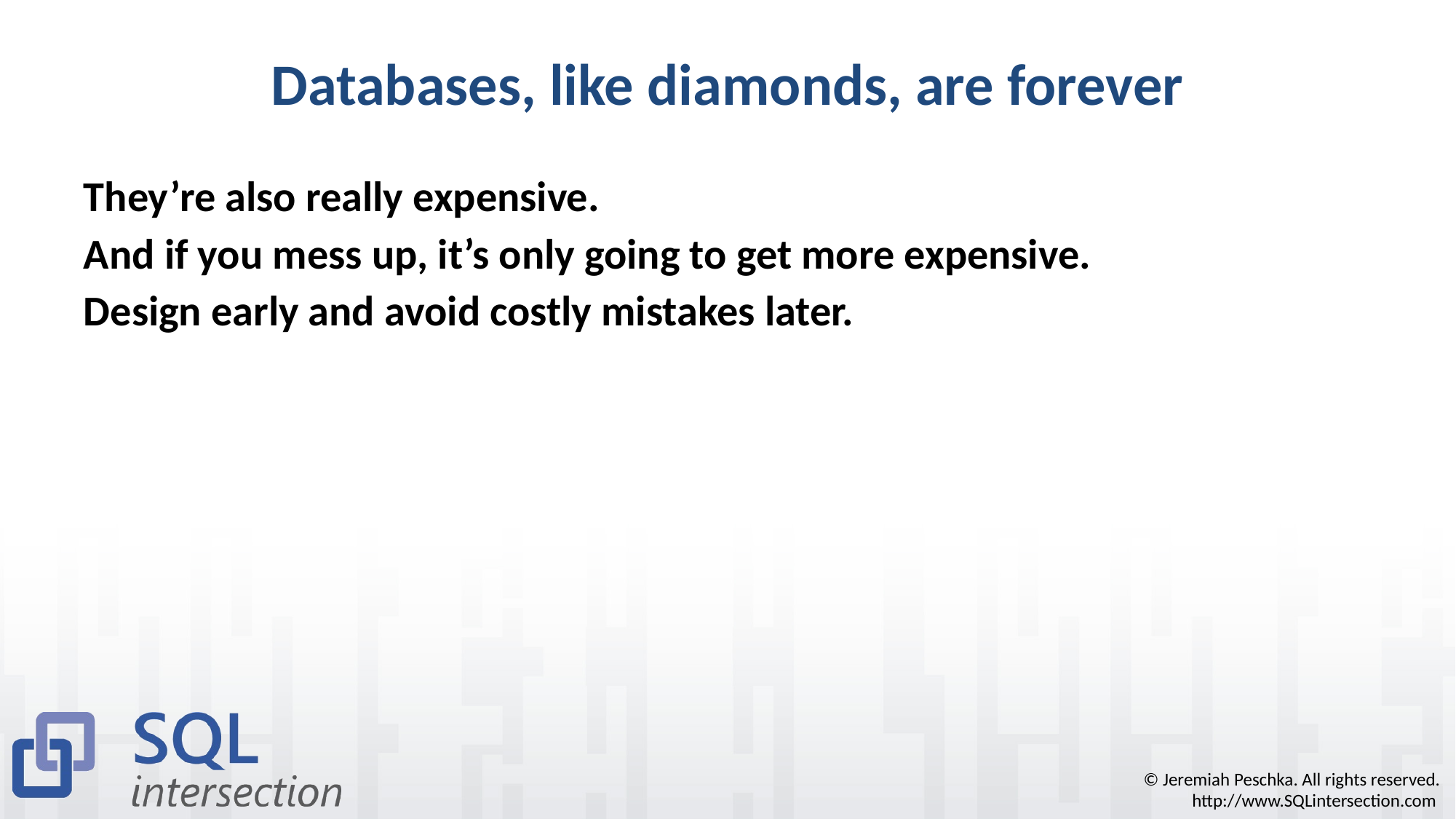

# Databases, like diamonds, are forever
They’re also really expensive.
And if you mess up, it’s only going to get more expensive.
Design early and avoid costly mistakes later.